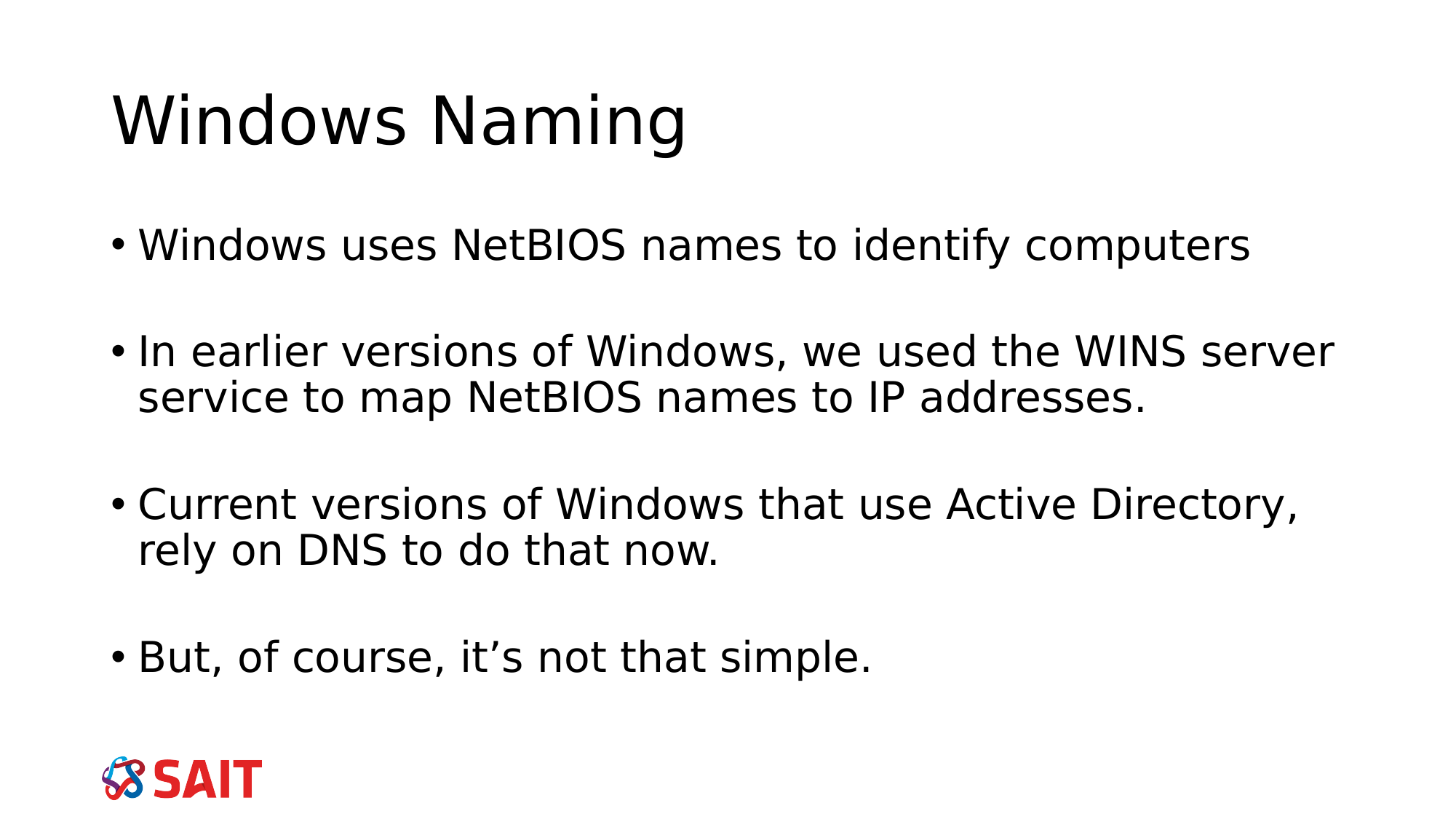

Windows Naming
Windows uses NetBIOS names to identify computers
In earlier versions of Windows, we used the WINS server service to map NetBIOS names to IP addresses.
Current versions of Windows that use Active Directory, rely on DNS to do that now.
But, of course, it’s not that simple.